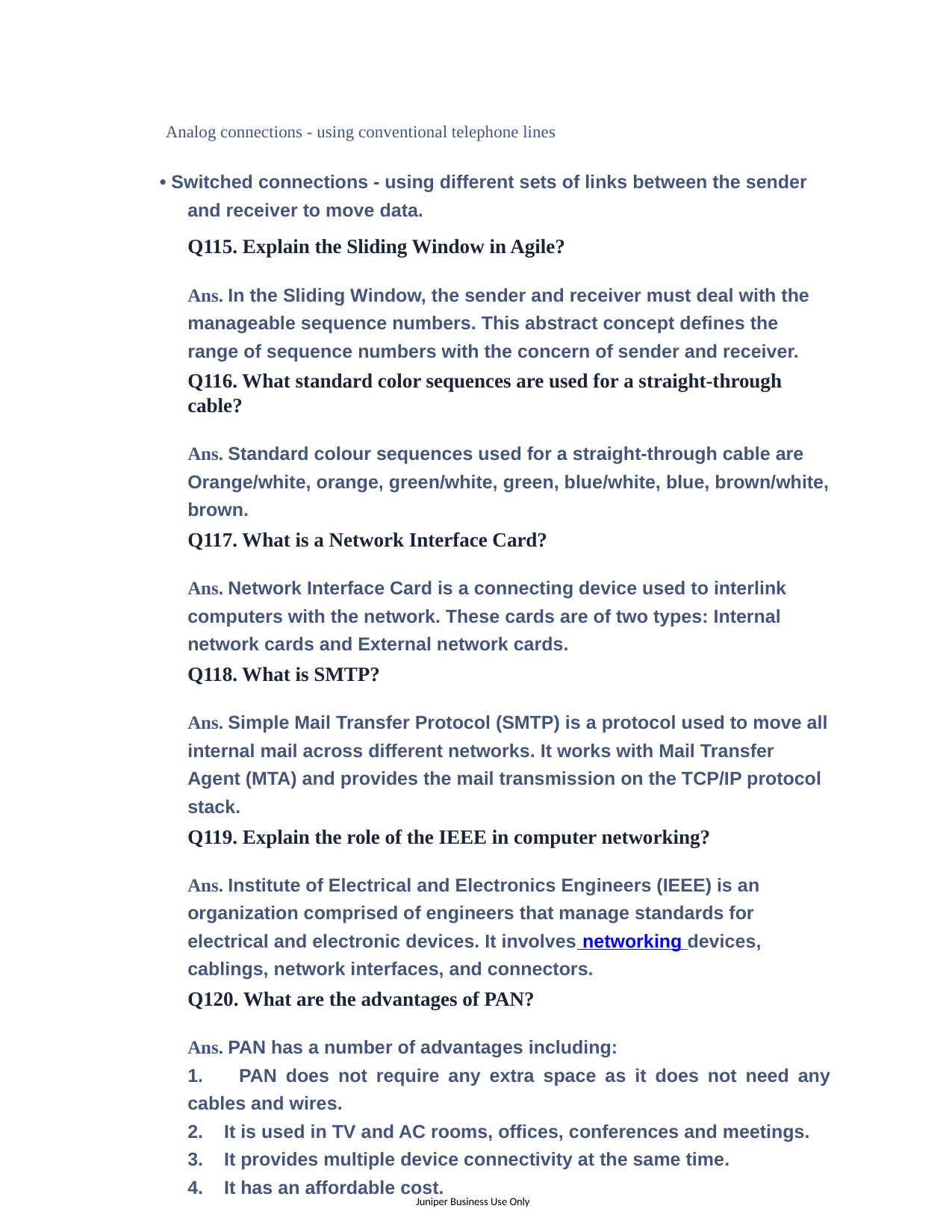

Analog connections - using conventional telephone lines
• Switched connections - using different sets of links between the sender and receiver to move data.
Q115. Explain the Sliding Window in Agile?
Ans. In the Sliding Window, the sender and receiver must deal with the manageable sequence numbers. This abstract concept defines the range of sequence numbers with the concern of sender and receiver.
Q116. What standard color sequences are used for a straight-through cable?
Ans. Standard colour sequences used for a straight-through cable are Orange/white, orange, green/white, green, blue/white, blue, brown/white, brown.
Q117. What is a Network Interface Card?
Ans. Network Interface Card is a connecting device used to interlink computers with the network. These cards are of two types: Internal network cards and External network cards.
Q118. What is SMTP?
Ans. Simple Mail Transfer Protocol (SMTP) is a protocol used to move all internal mail across different networks. It works with Mail Transfer Agent (MTA) and provides the mail transmission on the TCP/IP protocol stack.
Q119. Explain the role of the IEEE in computer networking?
Ans. Institute of Electrical and Electronics Engineers (IEEE) is an organization comprised of engineers that manage standards for electrical and electronic devices. It involves networking devices, cablings, network interfaces, and connectors.
Q120. What are the advantages of PAN?
Ans. PAN has a number of advantages including:
1.    PAN does not require any extra space as it does not need any cables and wires.
2.    It is used in TV and AC rooms, offices, conferences and meetings.
3.    It provides multiple device connectivity at the same time.
4.    It has an affordable cost.
Juniper Business Use Only